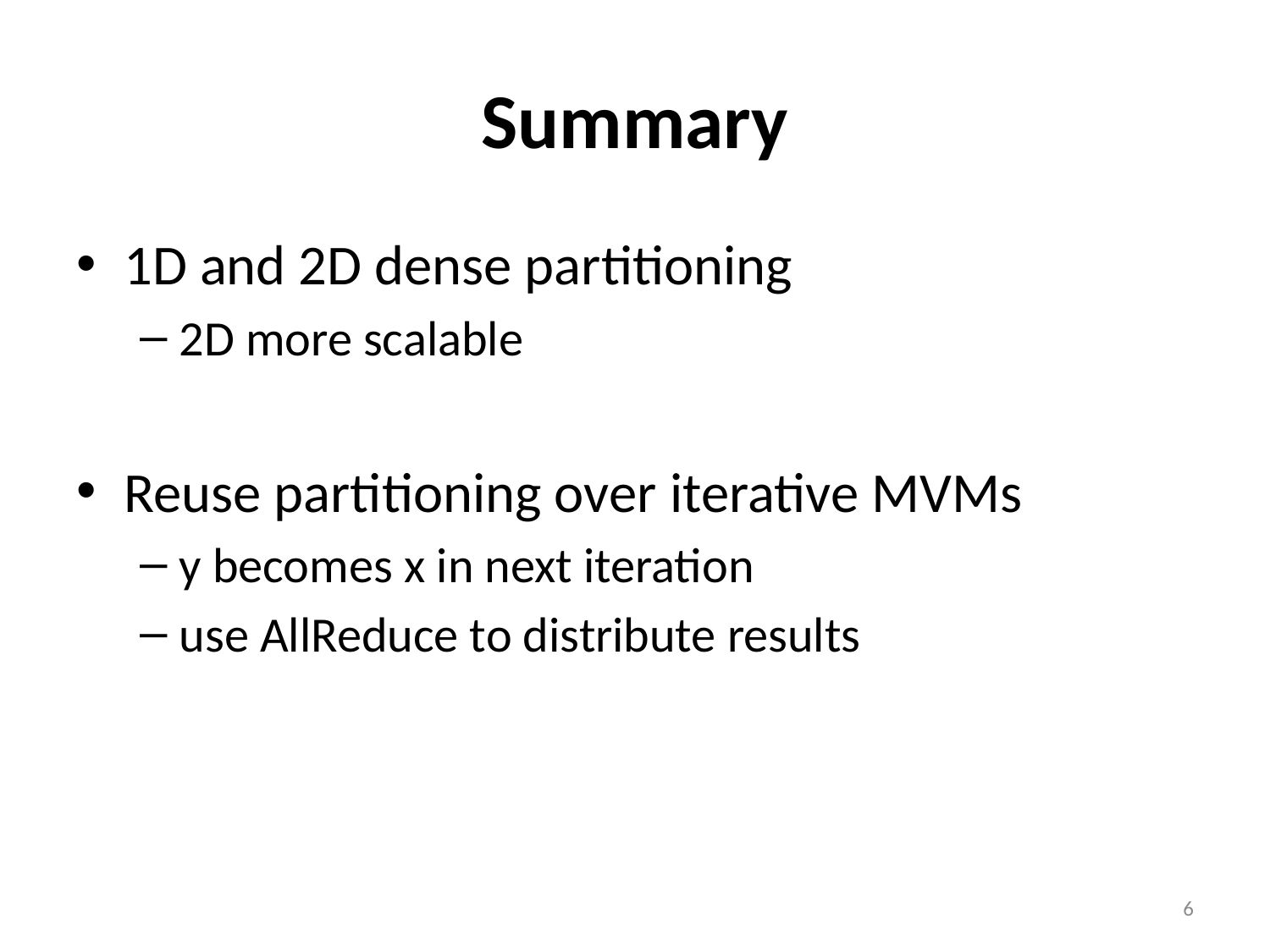

# Summary
1D and 2D dense partitioning
2D more scalable

Reuse partitioning over iterative MVMs
y becomes x in next iteration
use AllReduce to distribute results
6